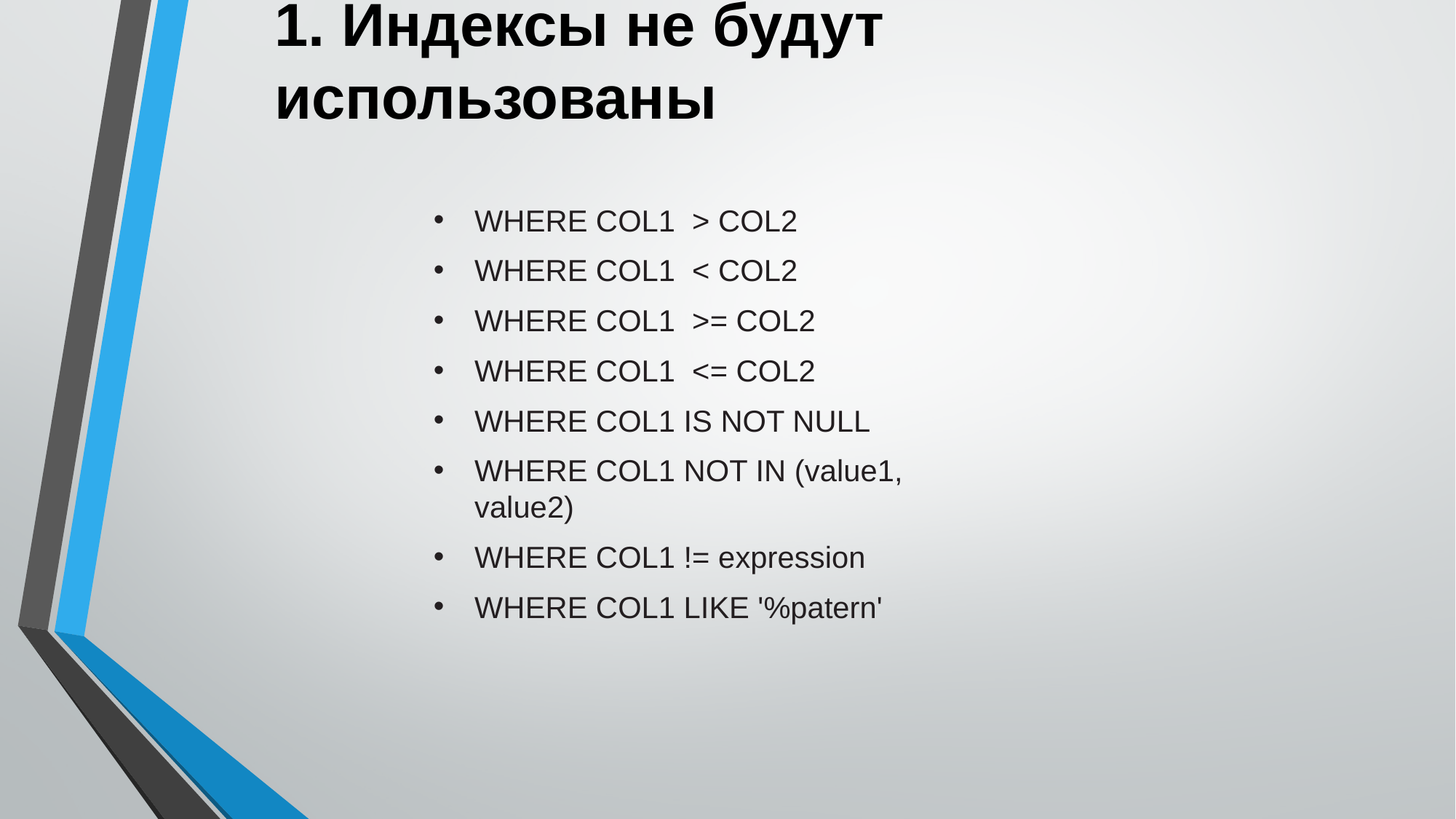

# 1. Индексы не будут использованы
WHERE COL1  > COL2
WHERE COL1  < COL2
WHERE COL1  >= COL2
WHERE COL1  <= COL2
WHERE COL1 IS NOT NULL
WHERE COL1 NOT IN (value1, value2)
WHERE COL1 != expression
WHERE COL1 LIKE '%patern'